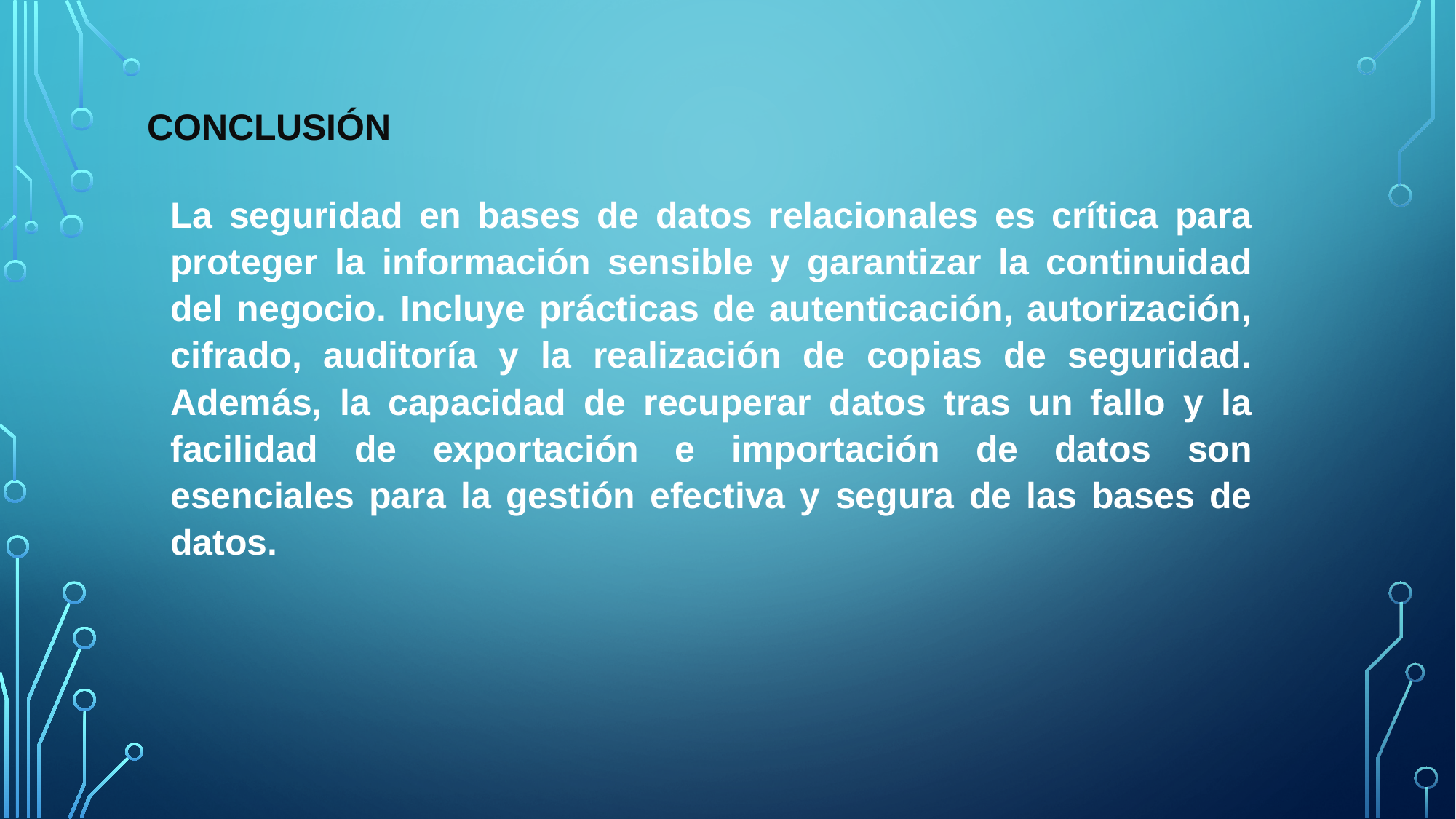

# Conclusión
La seguridad en bases de datos relacionales es crítica para proteger la información sensible y garantizar la continuidad del negocio. Incluye prácticas de autenticación, autorización, cifrado, auditoría y la realización de copias de seguridad. Además, la capacidad de recuperar datos tras un fallo y la facilidad de exportación e importación de datos son esenciales para la gestión efectiva y segura de las bases de datos.